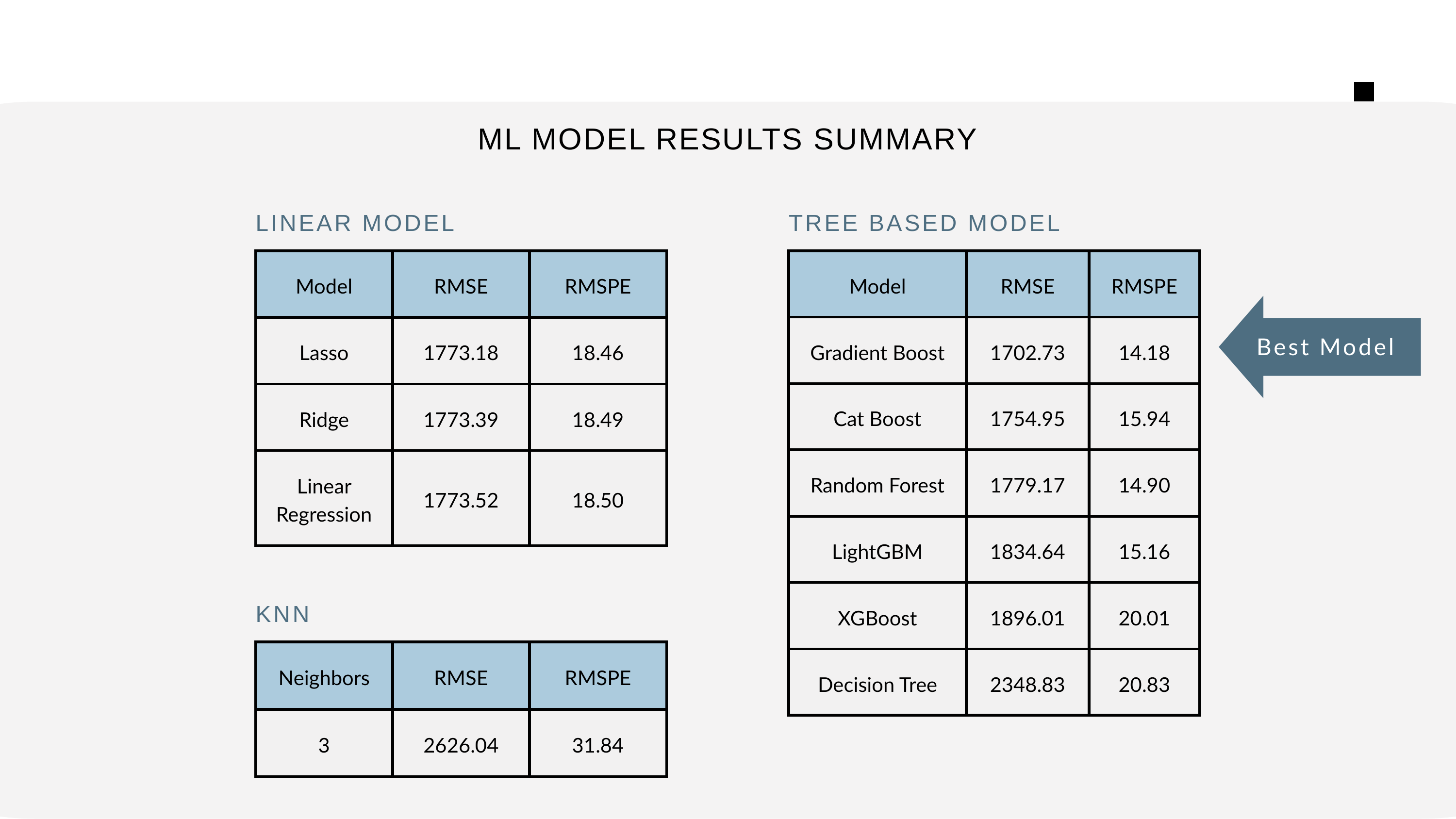

ML MODEL RESULTS SUMMARY
LINEAR MODEL
TREE BASED MODEL
| Model | RMSE | RMSPE |
| --- | --- | --- |
| Lasso | 1773.18 | 18.46 |
| Ridge | 1773.39 | 18.49 |
| Linear Regression | 1773.52 | 18.50 |
| Model | RMSE | RMSPE |
| --- | --- | --- |
| Gradient Boost | 1702.73 | 14.18 |
| Cat Boost | 1754.95 | 15.94 |
| Random Forest | 1779.17 | 14.90 |
| LightGBM | 1834.64 | 15.16 |
| XGBoost | 1896.01 | 20.01 |
| Decision Tree | 2348.83 | 20.83 |

Best Model
KNN
| Neighbors | RMSE | RMSPE |
| --- | --- | --- |
| 3 | 2626.04 | 31.84 |